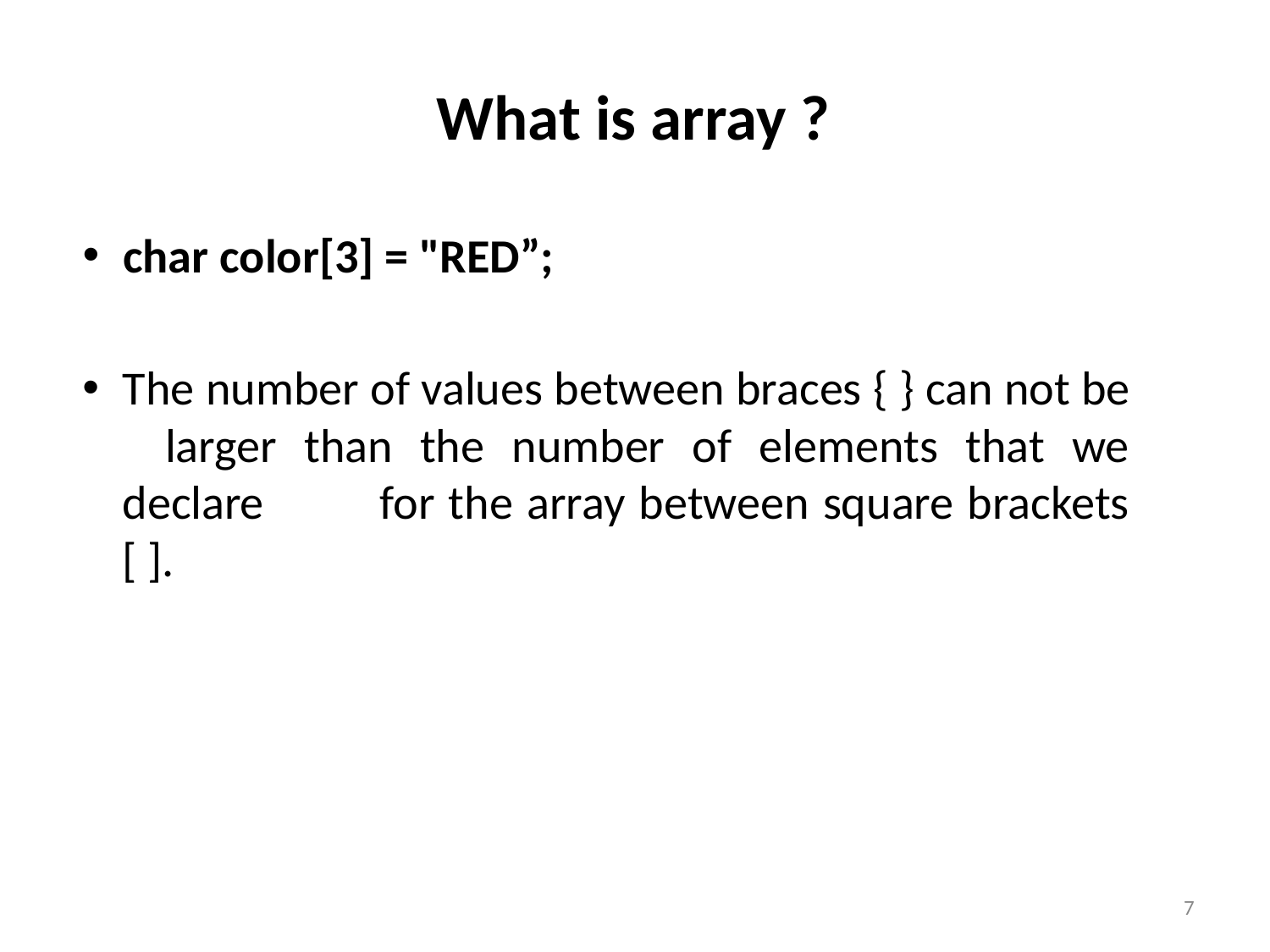

# What is array ?
char color[3] = "RED”;

The number of values between braces { } can not be 	larger than the number of elements that we declare 	for the array between square brackets [ ].
7